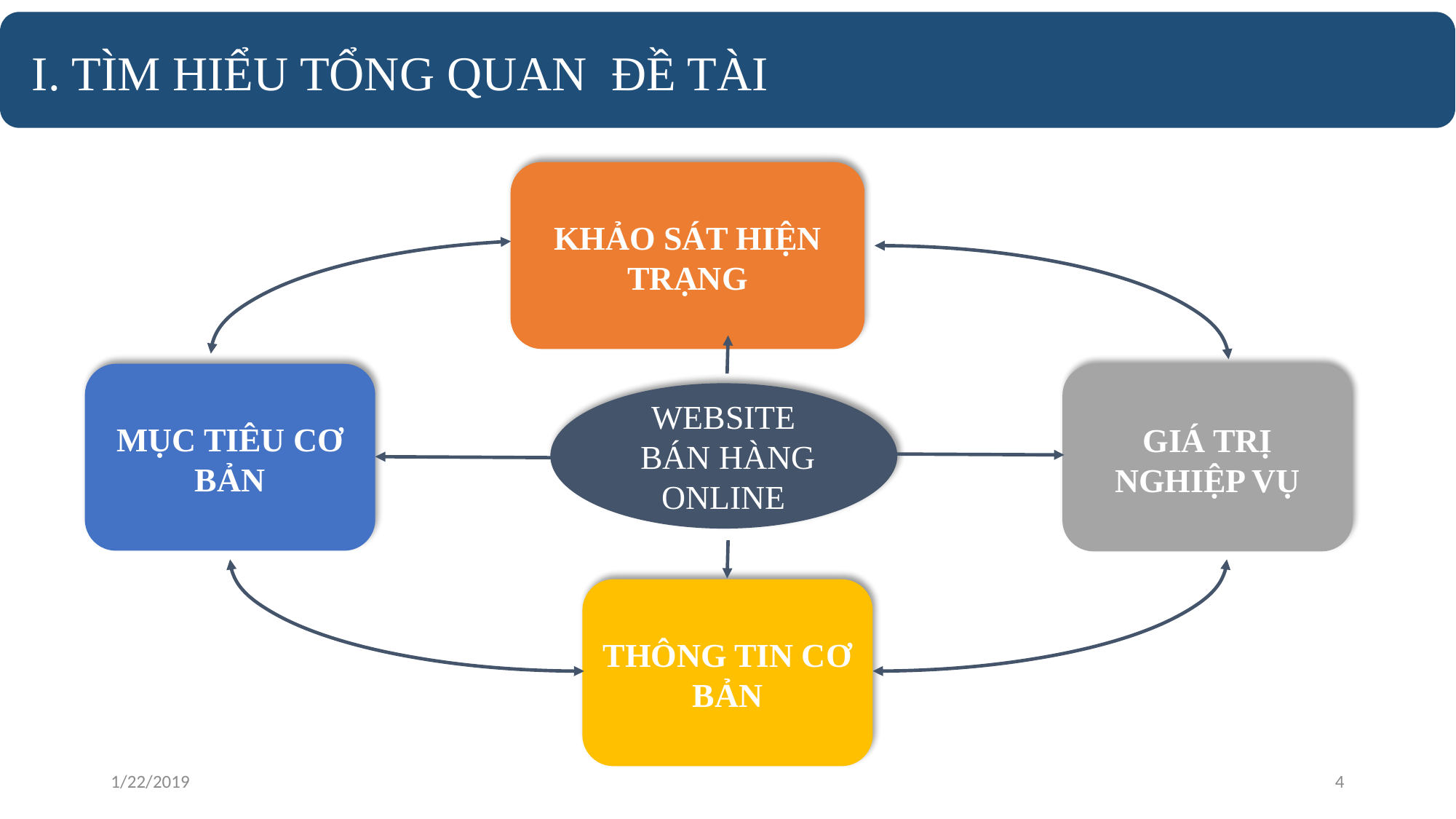

I. TÌM HIỂU TỔNG QUAN  ĐỀ TÀI

KHẢO SÁT HIỆN TRẠNG

MỤC TIÊU CƠ BẢN

GIÁ TRỊ NGHIỆP VỤ
WEBSITE
 BÁN HÀNG ONLINE

THÔNG TIN CƠ BẢN
1/22/2019
4